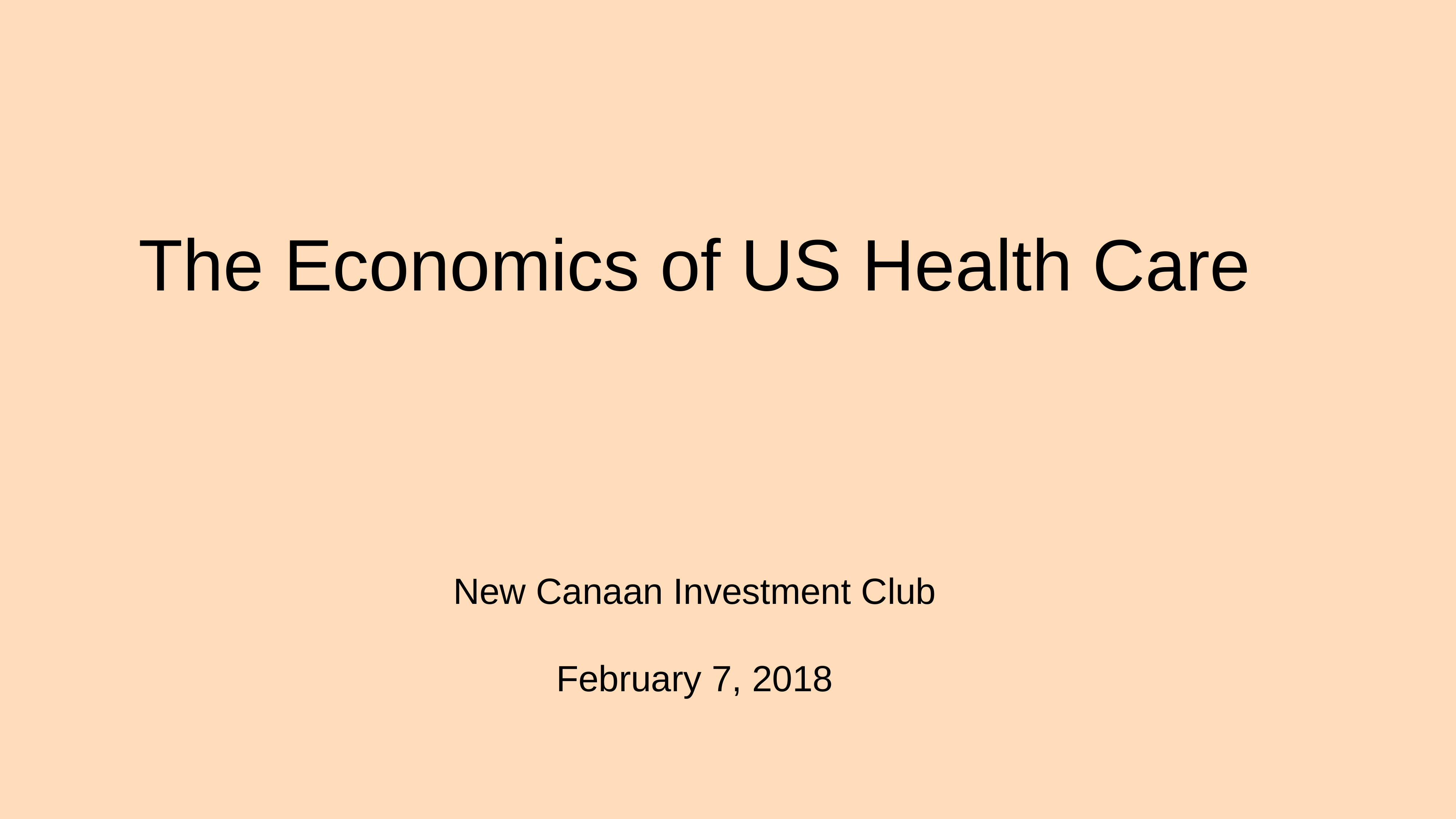

The Economics of US Health Care

New Canaan Investment Club

February 7, 2018